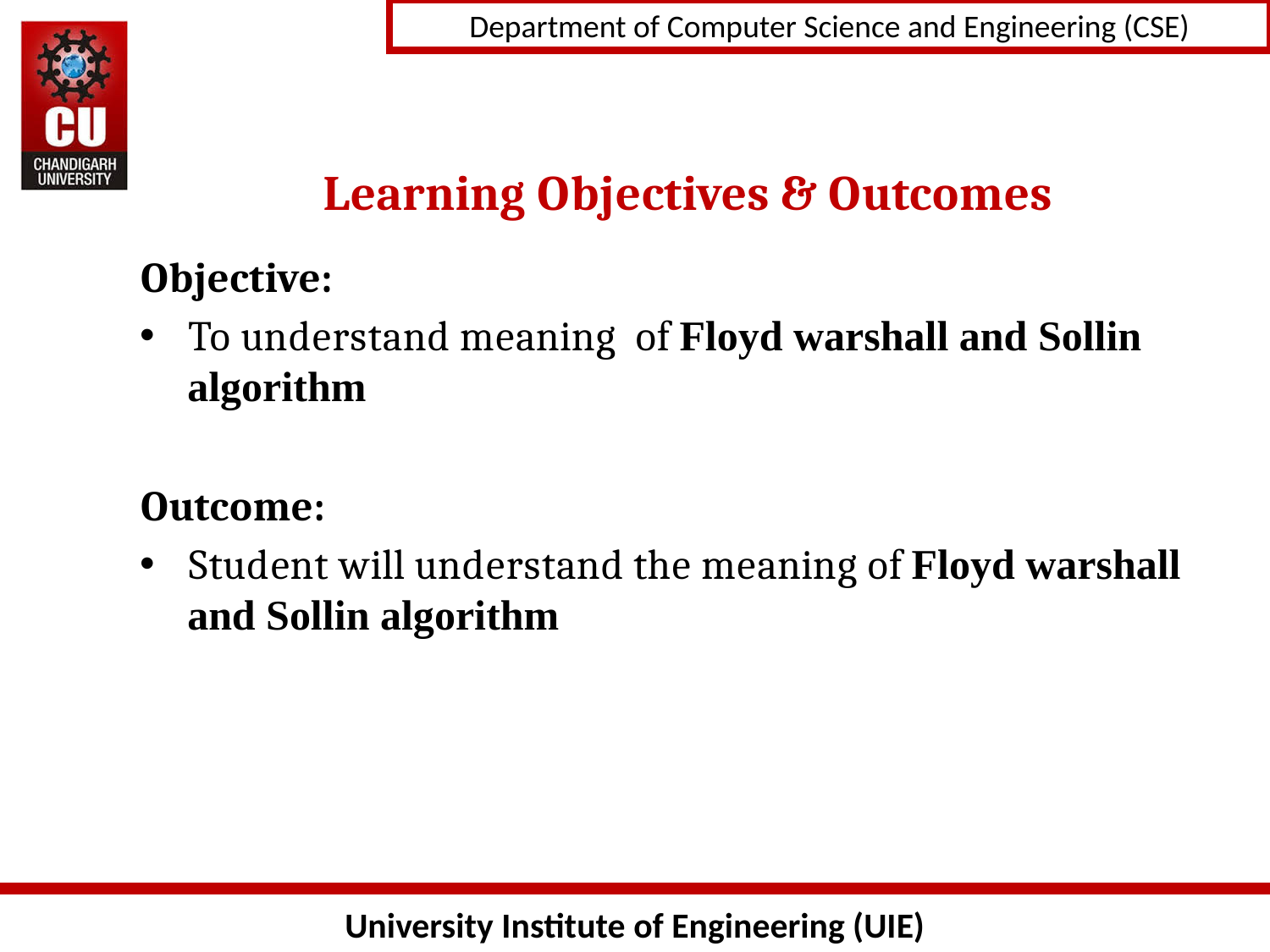

# Learning Objectives & Outcomes
Objective:
To understand meaning  of Floyd warshall and Sollin algorithm

Outcome:
Student will understand the meaning of Floyd warshall and Sollin algorithm